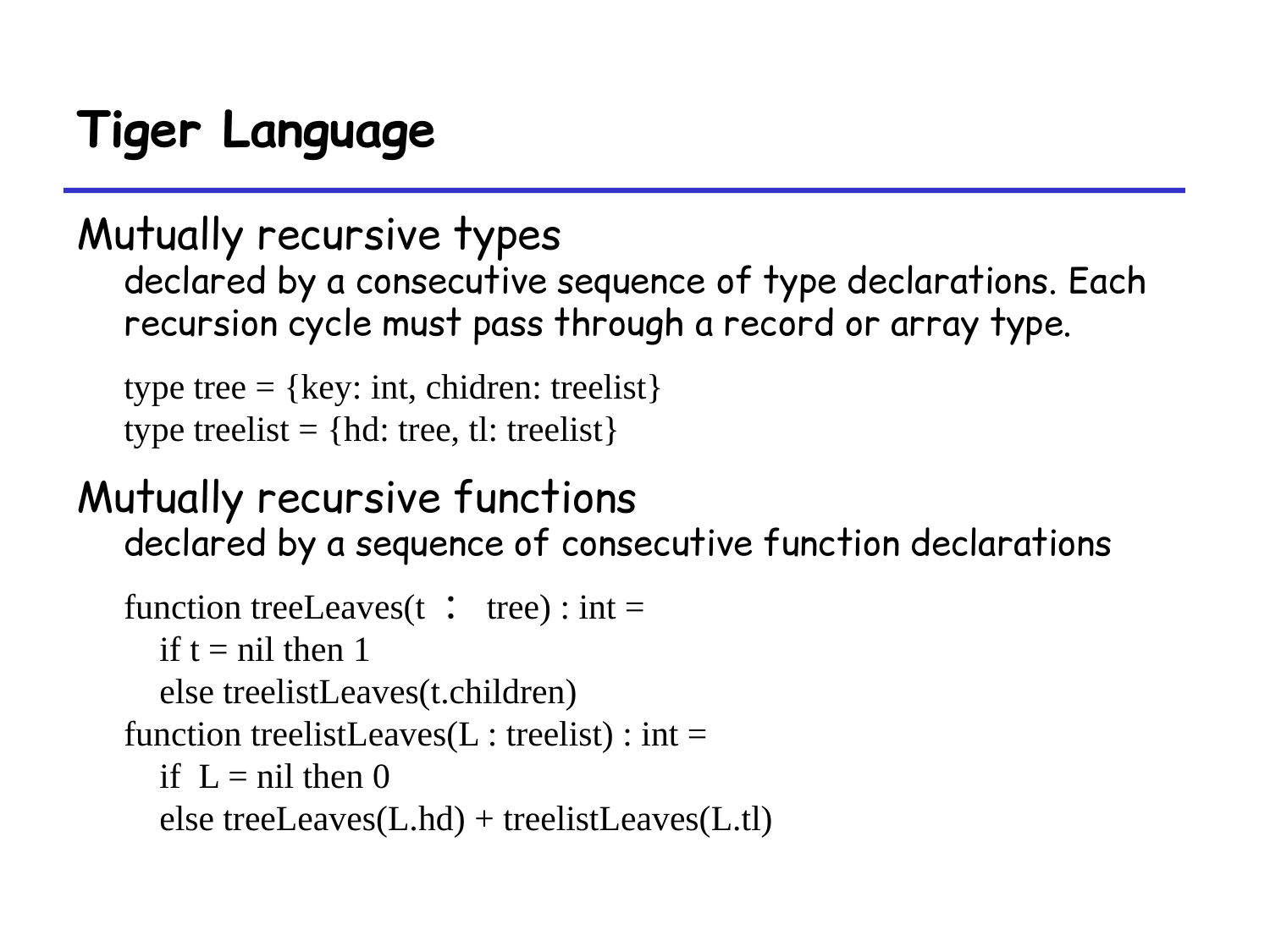

# Tiger Language
Mutually recursive types
	declared by a consecutive sequence of type declarations. Each recursion cycle must pass through a record or array type.
	type tree = {key: int, chidren: treelist}
	type treelist = {hd: tree, tl: treelist}
Mutually recursive functions
	declared by a sequence of consecutive function declarations
	function treeLeaves(t ：tree) : int =
	    if t = nil then 1
	    else treelistLeaves(t.children)
	function treelistLeaves(L : treelist) : int =
	    if  L = nil then 0
	    else treeLeaves(L.hd) + treelistLeaves(L.tl)

58